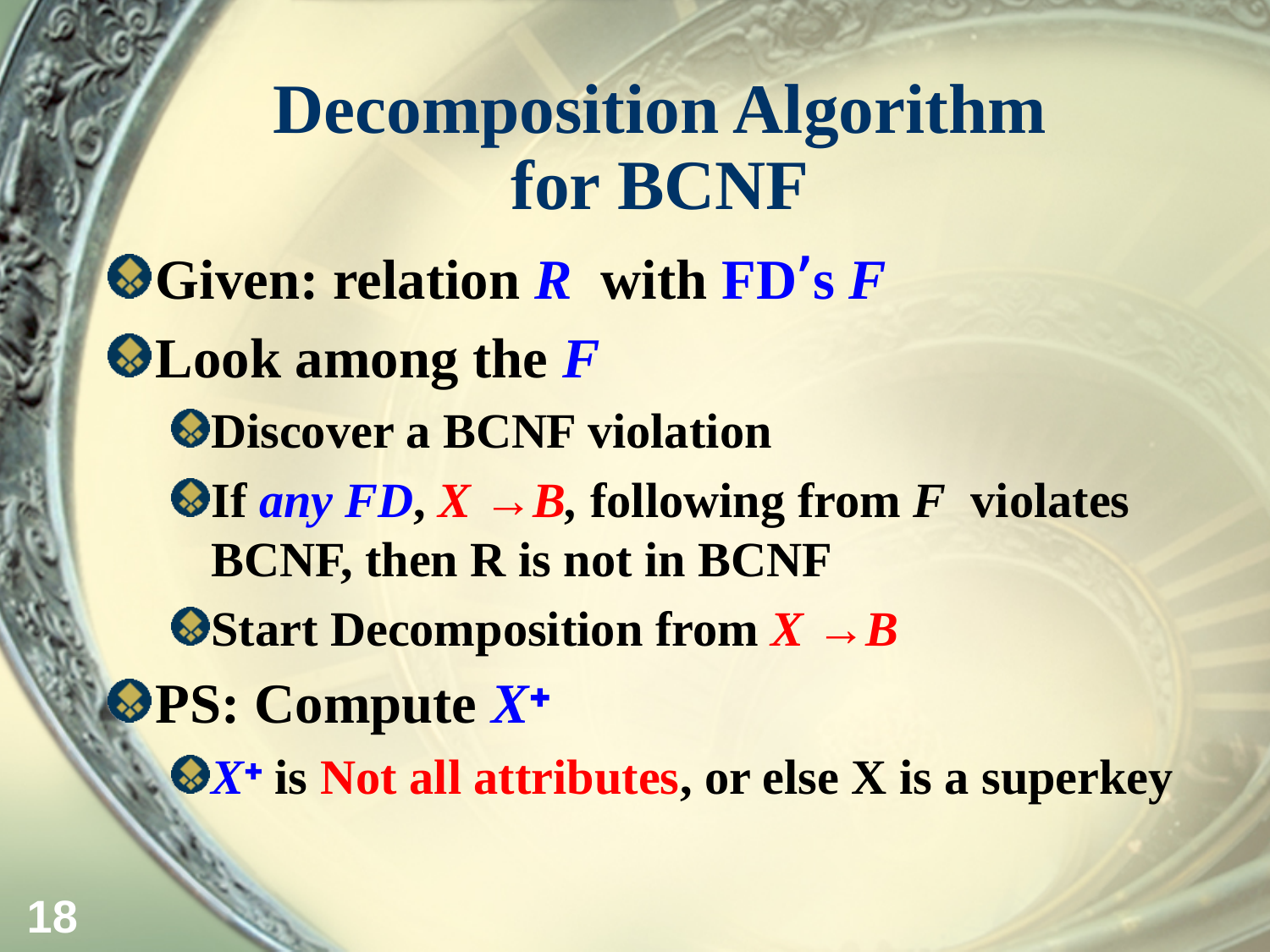

# Decomposition Algorithm for BCNF
Given: relation R  with FD’s F
Look among the F
Discover a BCNF violation
If any FD, X →B, following from F  violates BCNF, then R is not in BCNF
Start Decomposition from X →B
PS: Compute X+
X+ is Not all attributes, or else X is a superkey
18